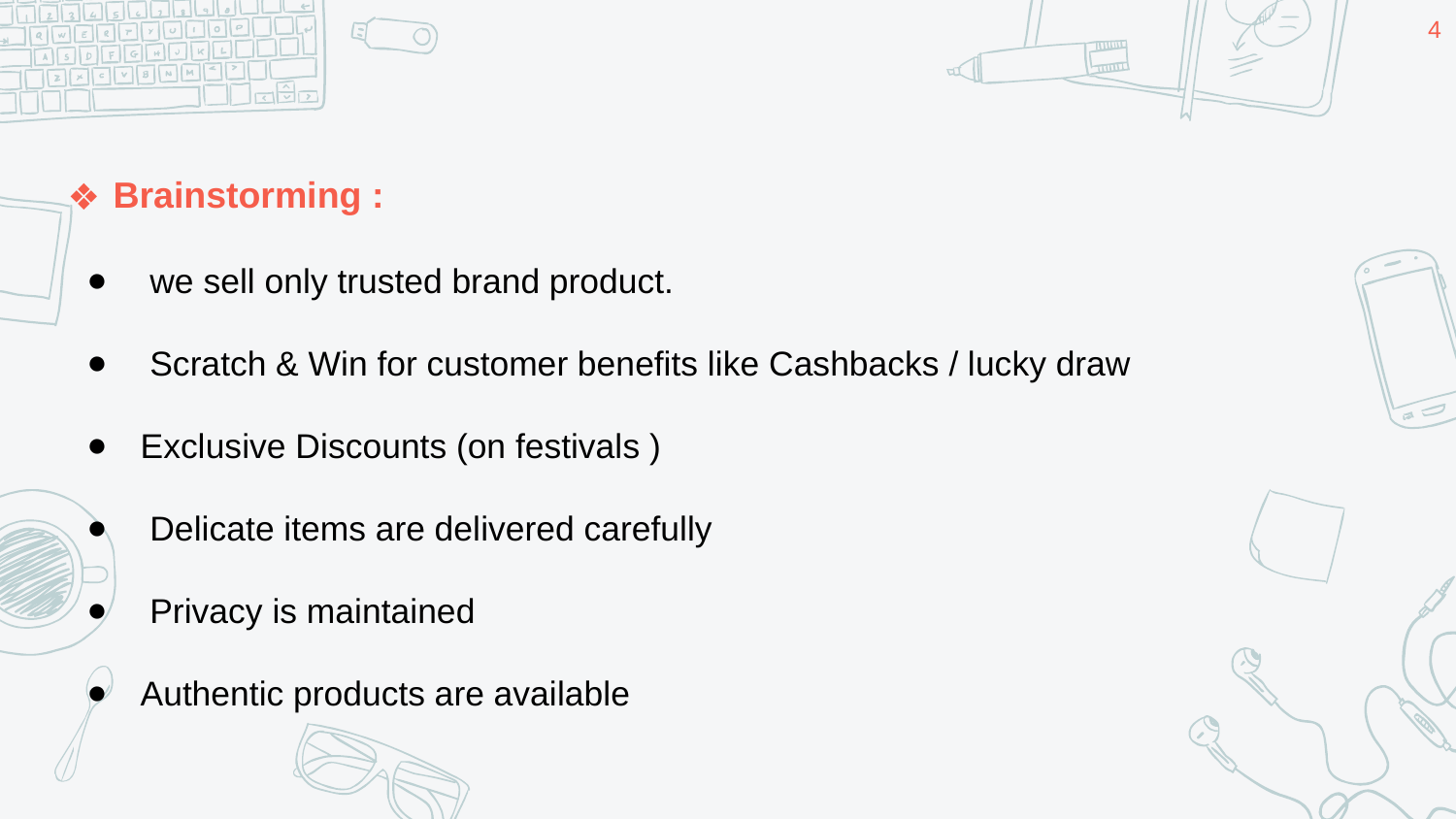

4
Brainstorming :

 we sell only trusted brand product.

 Scratch & Win for customer benefits like Cashbacks / lucky draw

Exclusive Discounts (on festivals )

 Delicate items are delivered carefully

 Privacy is maintained

Authentic products are available